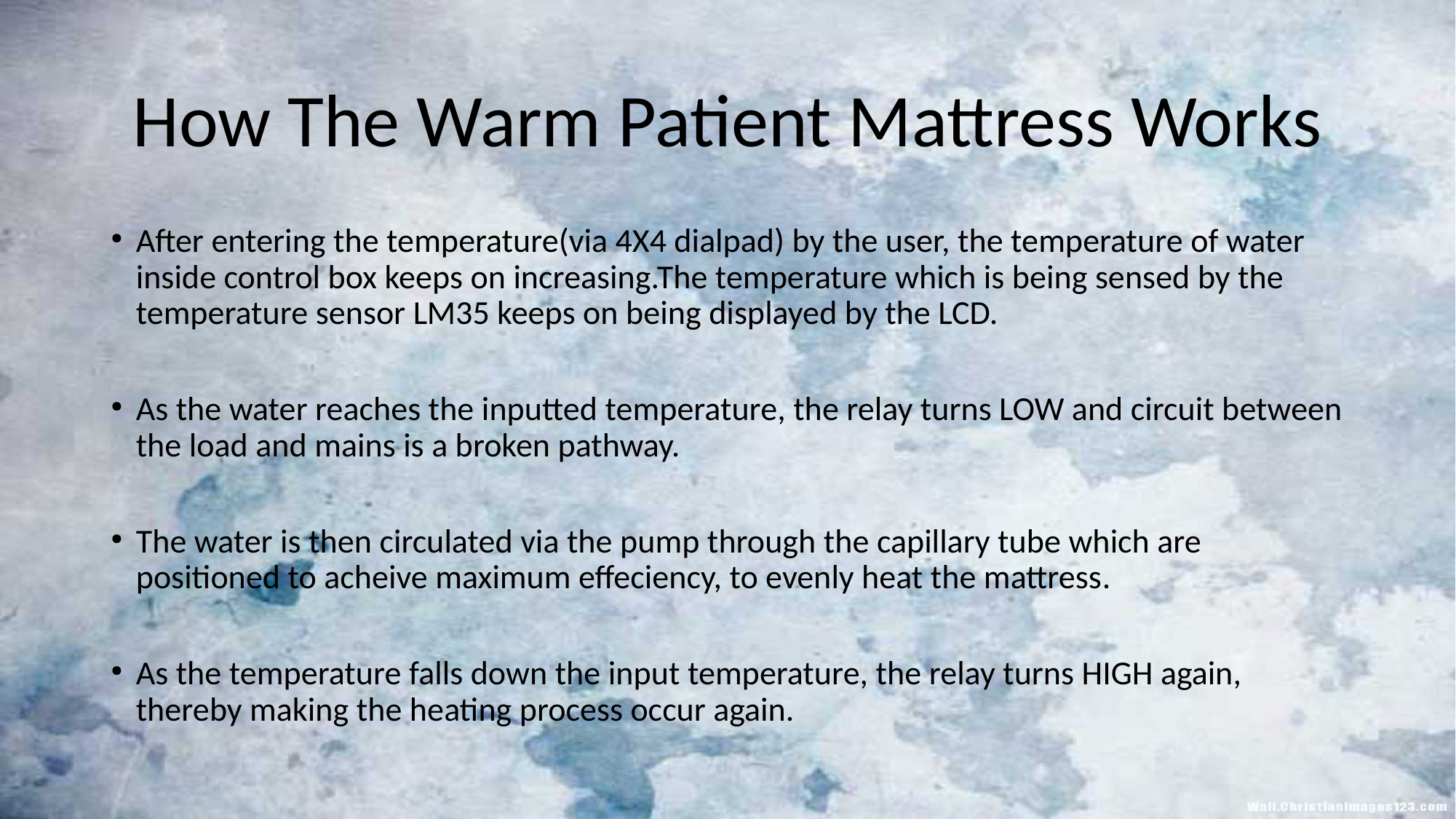

How The Warm Patient Mattress Works
After entering the temperature(via 4X4 dialpad) by the user, the temperature of water inside control box keeps on increasing.The temperature which is being sensed by the temperature sensor LM35 keeps on being displayed by the LCD.

As the water reaches the inputted temperature, the relay turns LOW and circuit between the load and mains is a broken pathway.

The water is then circulated via the pump through the capillary tube which are positioned to acheive maximum effeciency, to evenly heat the mattress.

As the temperature falls down the input temperature, the relay turns HIGH again, thereby making the heating process occur again.